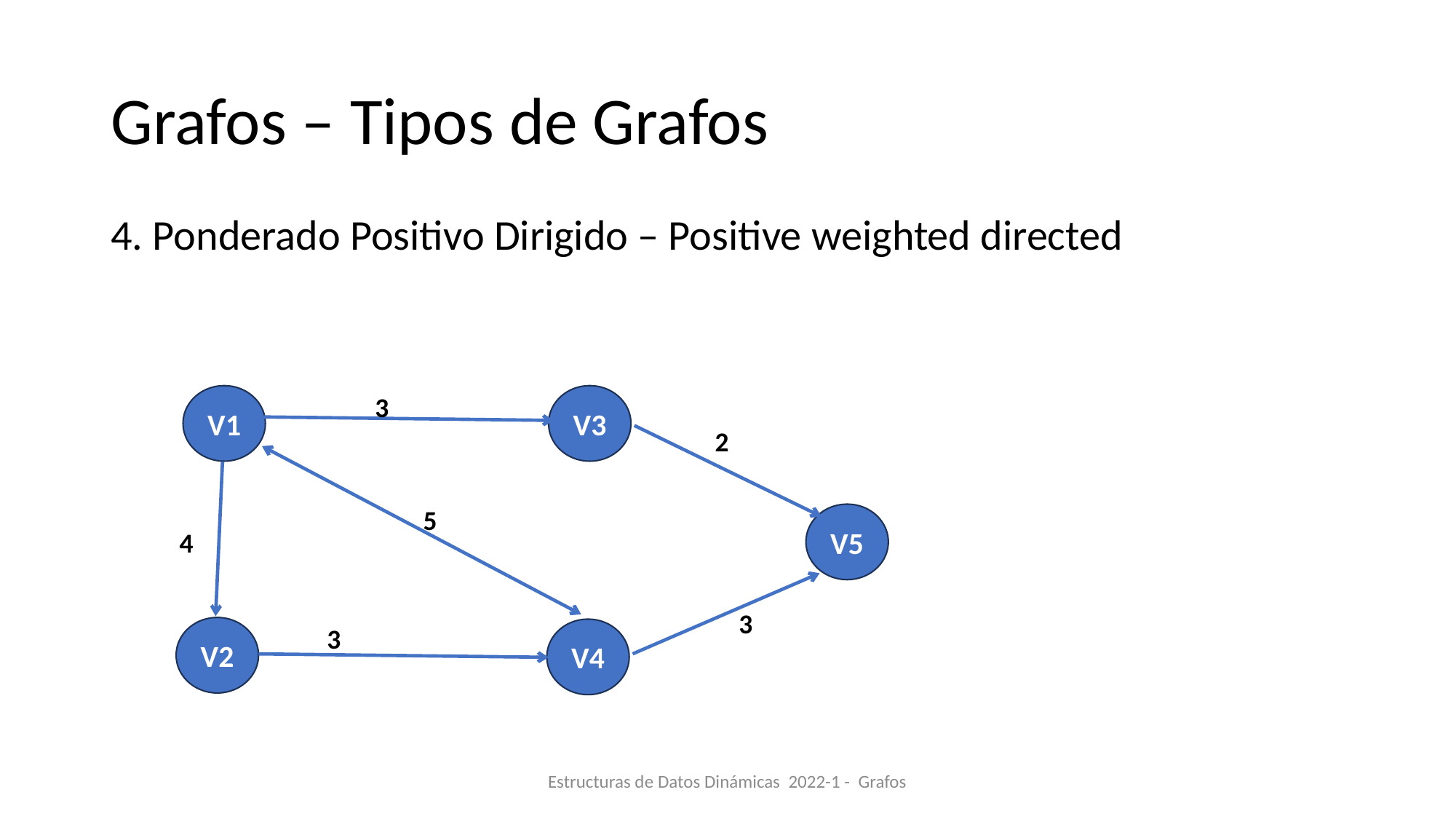

# Grafos – Tipos de Grafos
4. Ponderado Positivo Dirigido – Positive weighted directed
3
V3
V1
2
5
V5
4
3
3
V2
V4
Estructuras de Datos Dinámicas  2022-1 -  Grafos